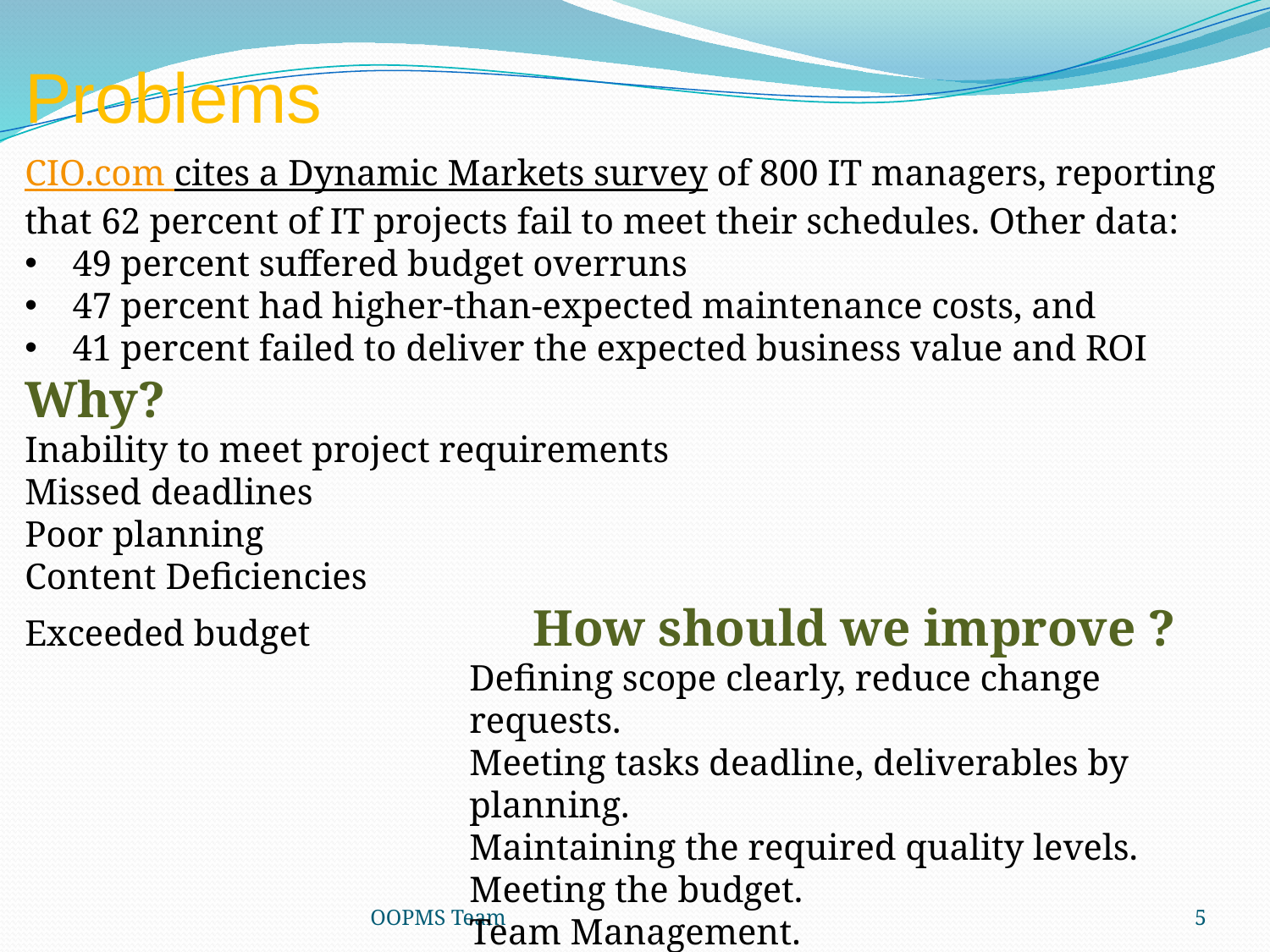

Problems
CIO.com cites a Dynamic Markets survey of 800 IT managers, reporting that 62 percent of IT projects fail to meet their schedules. Other data:
49 percent suffered budget overruns
47 percent had higher-than-expected maintenance costs, and
41 percent failed to deliver the expected business value and ROI
Why?
Inability to meet project requirements
Missed deadlines
Poor planning
Content Deficiencies
Exceeded budget		How should we improve ?
Defining scope clearly, reduce change requests.
Meeting tasks deadline, deliverables by planning.
Maintaining the required quality levels.
Meeting the budget.
Team Management.
Plan for uncertainty, prepare for the unexpected.
OOPMS Team
5